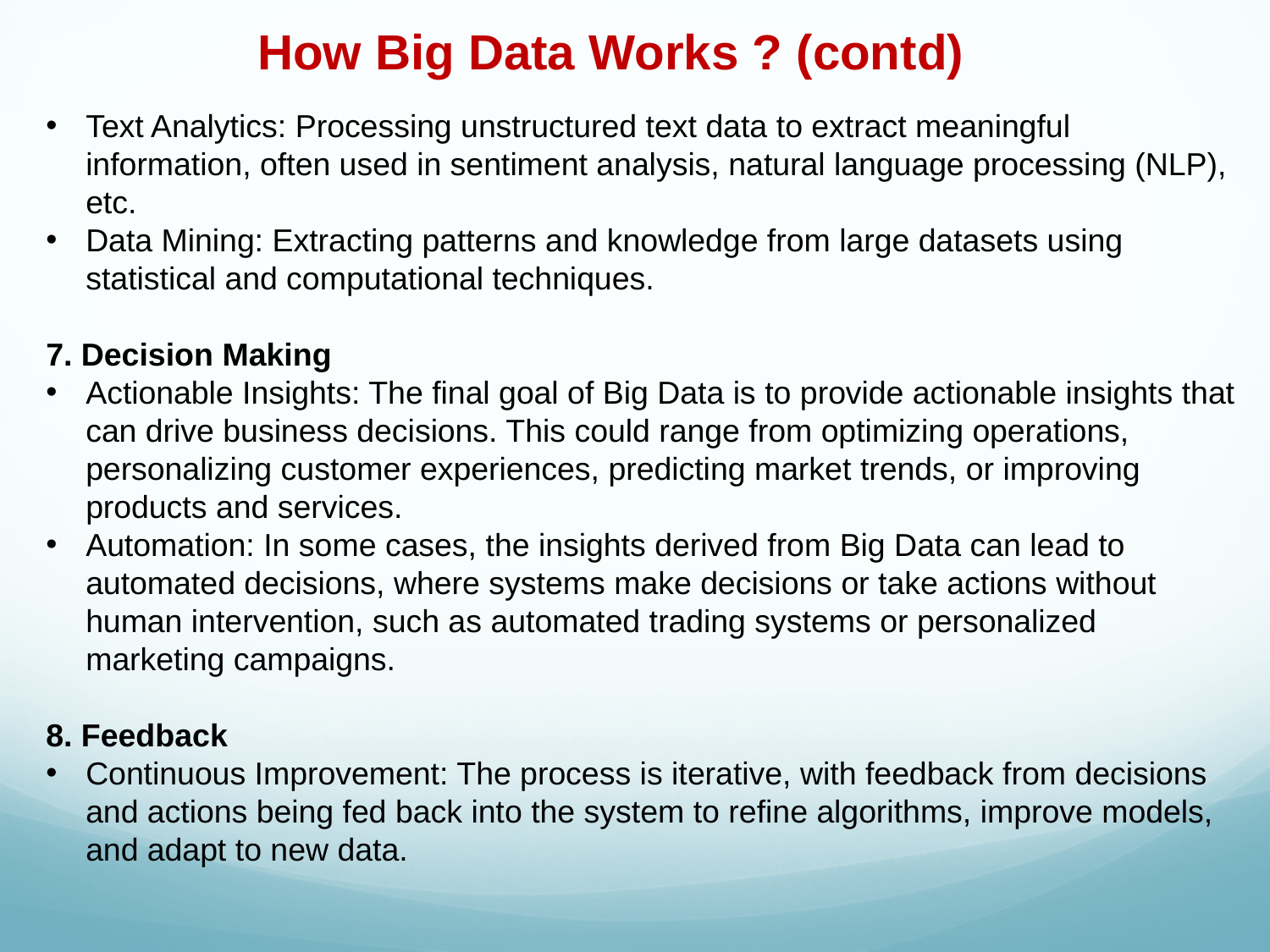

How Big Data Works ? (contd)
Text Analytics: Processing unstructured text data to extract meaningful information, often used in sentiment analysis, natural language processing (NLP), etc.
Data Mining: Extracting patterns and knowledge from large datasets using statistical and computational techniques.

7. Decision Making
Actionable Insights: The final goal of Big Data is to provide actionable insights that can drive business decisions. This could range from optimizing operations, personalizing customer experiences, predicting market trends, or improving products and services.
Automation: In some cases, the insights derived from Big Data can lead to automated decisions, where systems make decisions or take actions without human intervention, such as automated trading systems or personalized marketing campaigns.

8. Feedback
Continuous Improvement: The process is iterative, with feedback from decisions and actions being fed back into the system to refine algorithms, improve models, and adapt to new data.